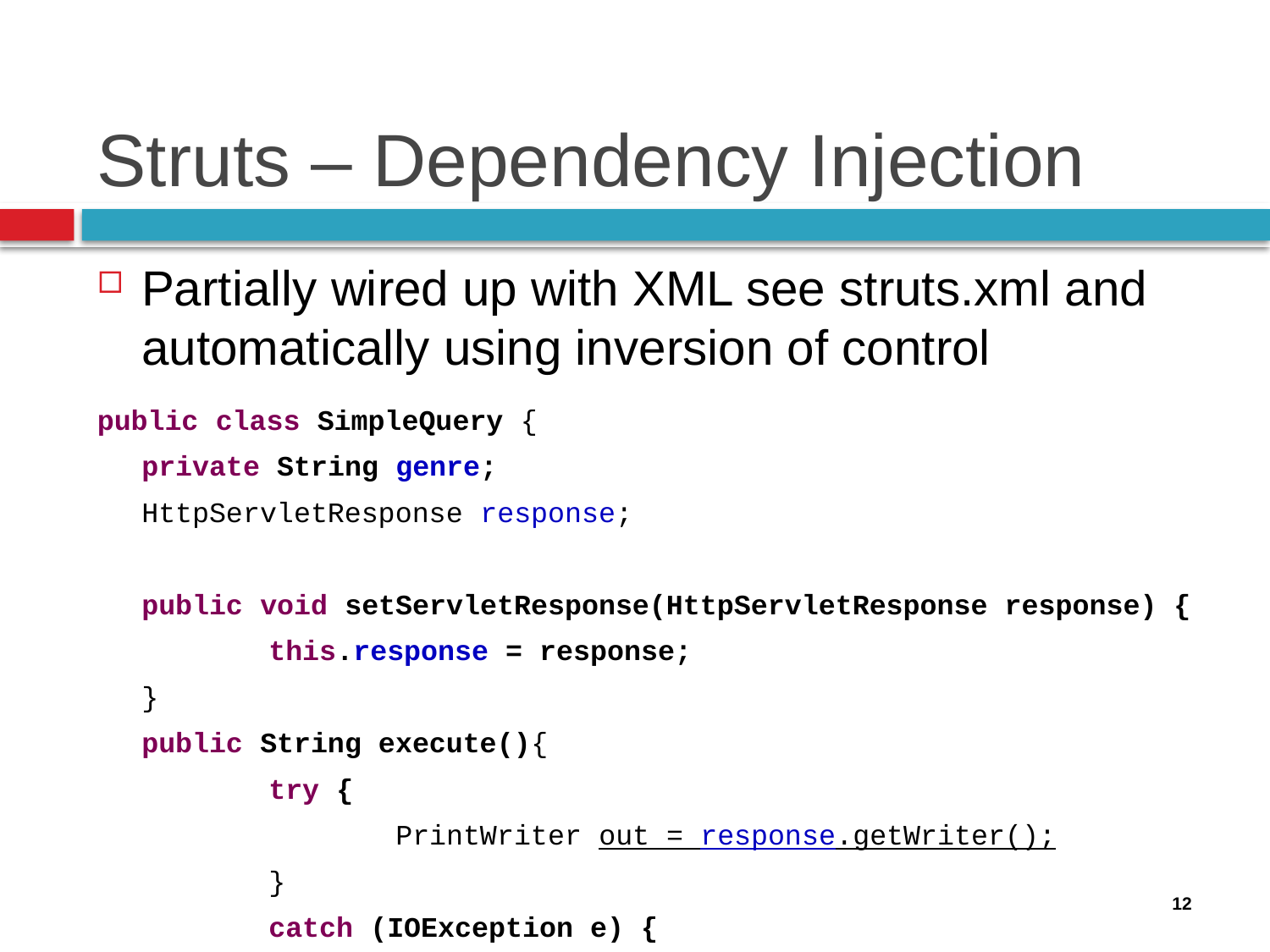

# Struts – Dependency Injection
Partially wired up with XML see struts.xml and automatically using inversion of control

public class SimpleQuery {
	private String genre;
	HttpServletResponse response;

	public void setServletResponse(HttpServletResponse response) {
		this.response = response;
	}
	public String execute(){
		try {
			PrintWriter out = response.getWriter();
		}
		catch (IOException e) {
		// handle the exception ...
		}
		…